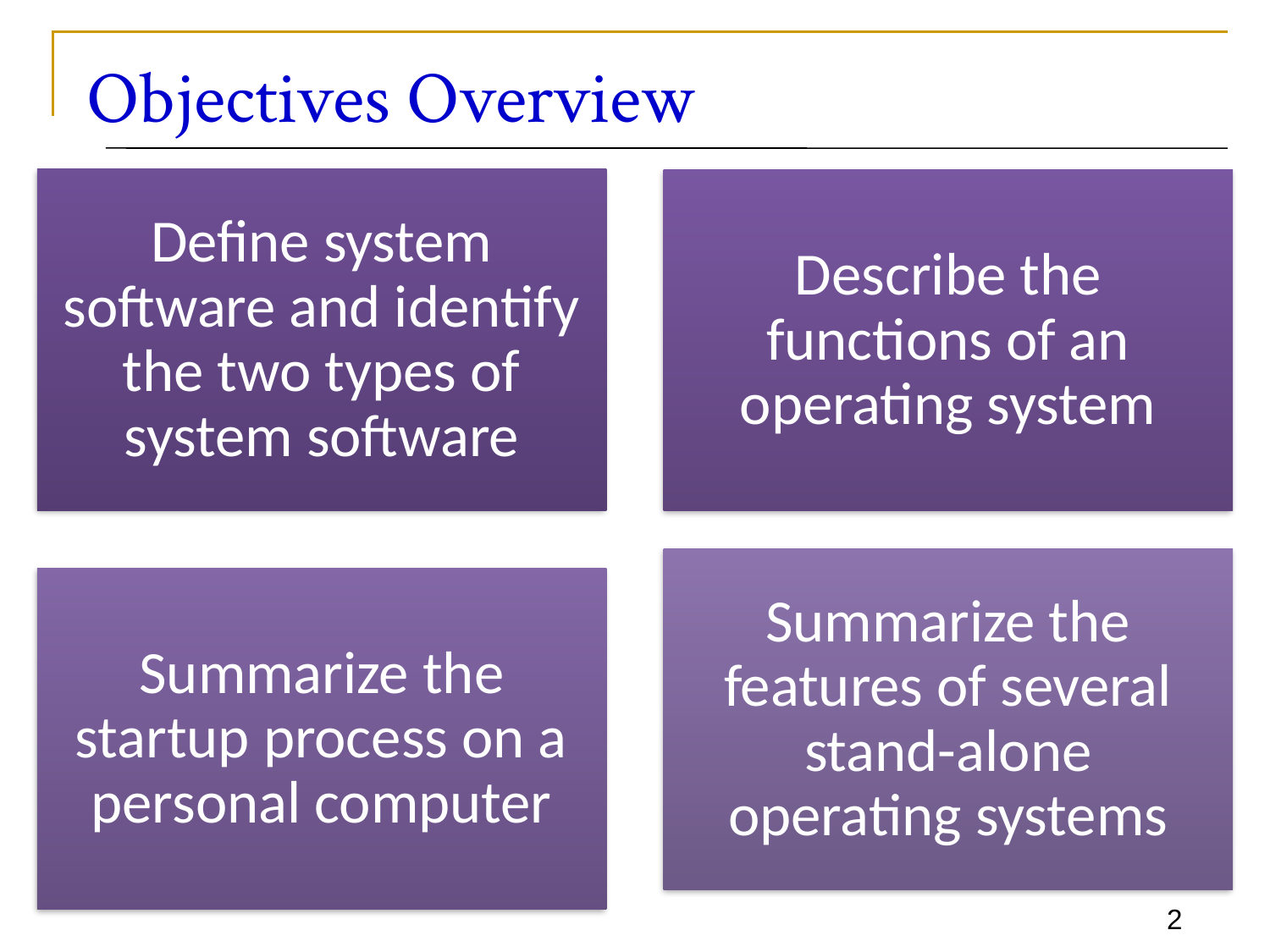

# Objectives Overview
Define system software and identify the two types of system software
Describe the functions of an operating system
Summarize the startup process on a personal computer
Summarize the features of several stand-alone operating systems